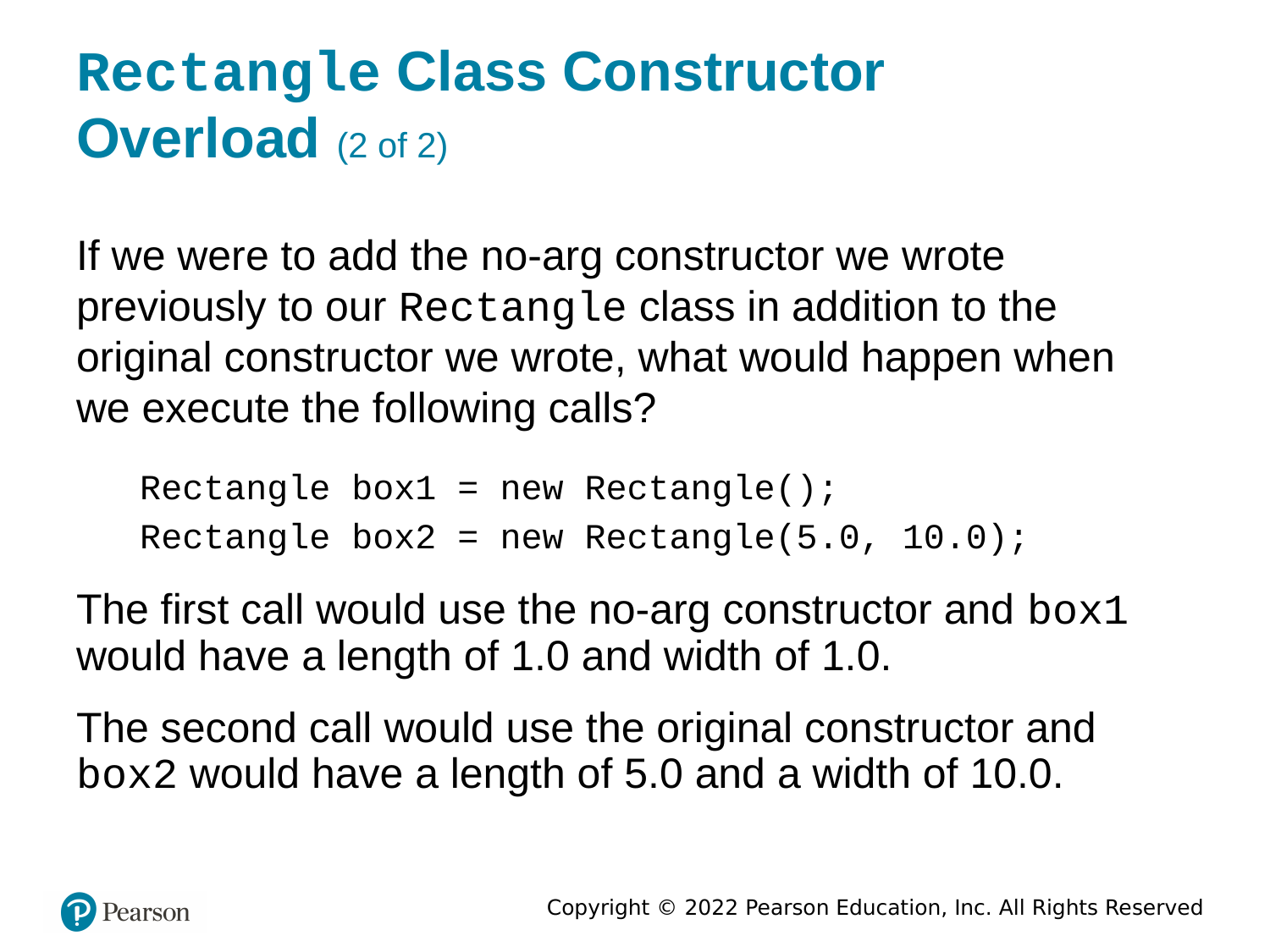

# Rectangle Class Constructor Overload (2 of 2)
If we were to add the no-arg constructor we wrote previously to our Rectangle class in addition to the original constructor we wrote, what would happen when we execute the following calls?
Rectangle box1 = new Rectangle();
Rectangle box2 = new Rectangle(5.0, 10.0);
The first call would use the no-arg constructor and box1 would have a length of 1.0 and width of 1.0.
The second call would use the original constructor and box2 would have a length of 5.0 and a width of 10.0.